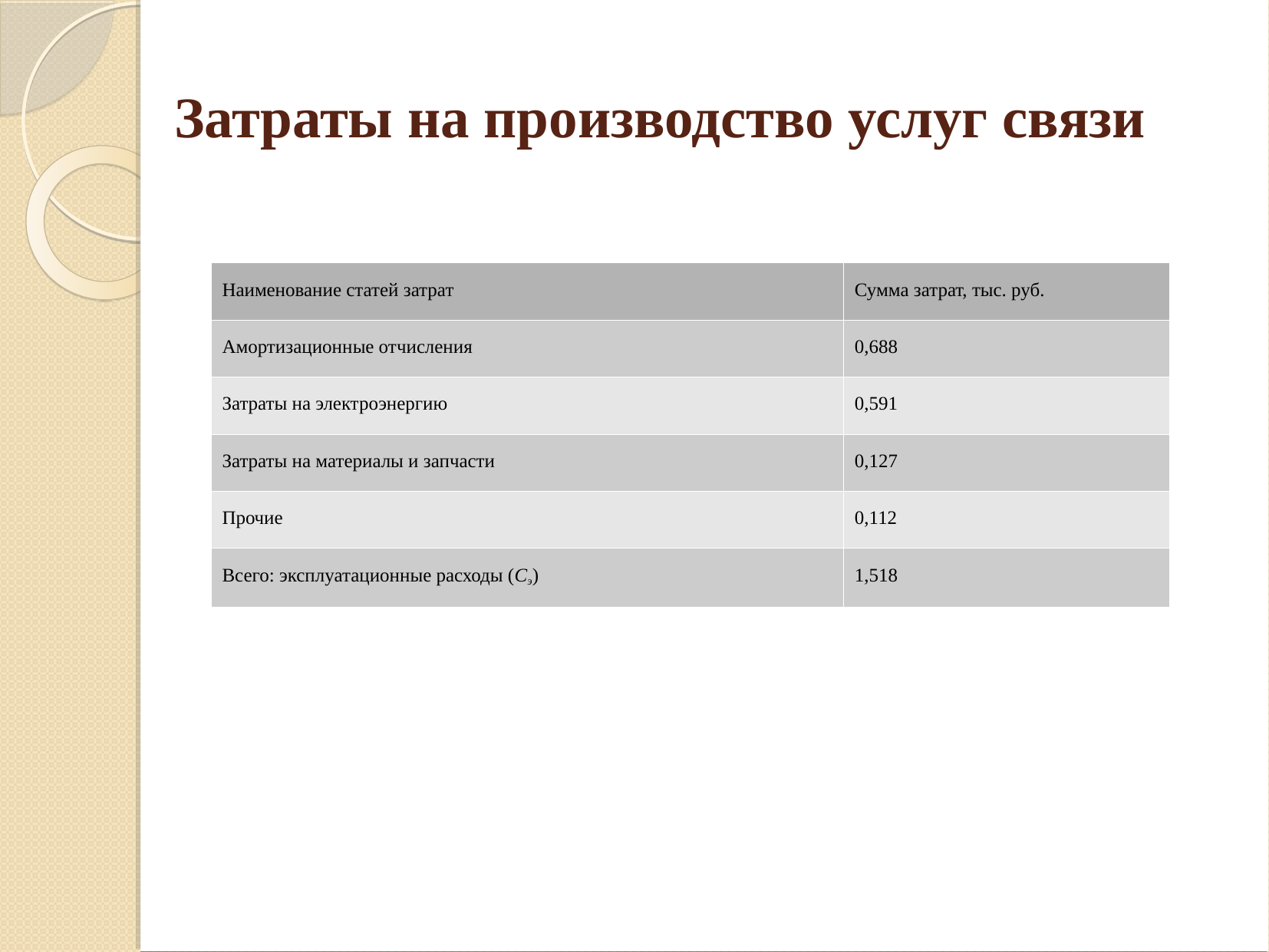

Затраты на производство услуг связи
| Наименование статей затрат | Сумма затрат, тыс. руб. |
| --- | --- |
| Амортизационные отчисления | 0,688 |
| Затраты на электроэнергию | 0,591 |
| Затраты на материалы и запчасти | 0,127 |
| Прочие | 0,112 |
| Всего: эксплуатационные расходы (Сэ) | 1,518 |